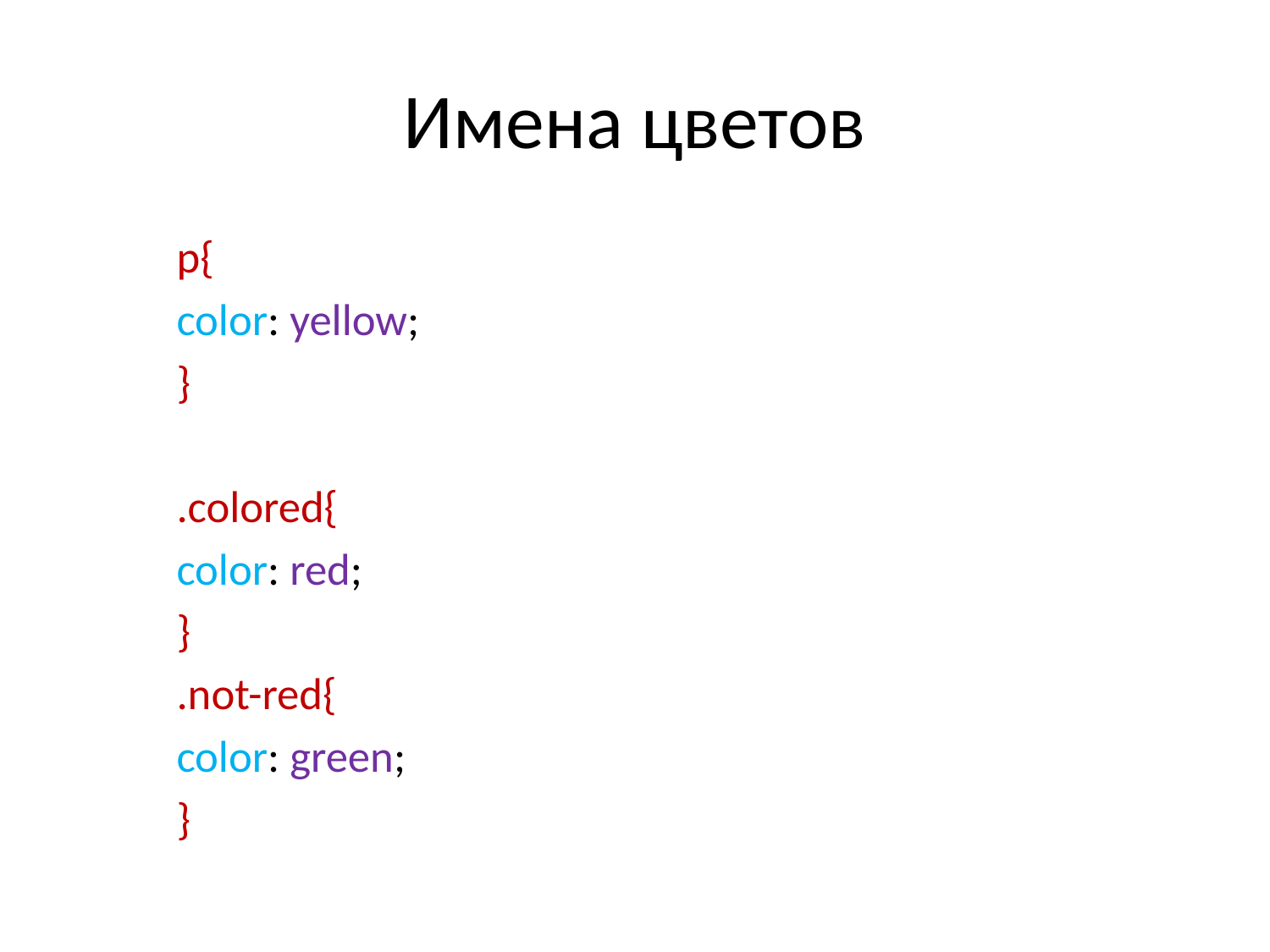

# Имена цветов
	p{
		color: yellow;
		}

	.colored{
		color: red;
		}
	.not-red{
		color: green;
	}